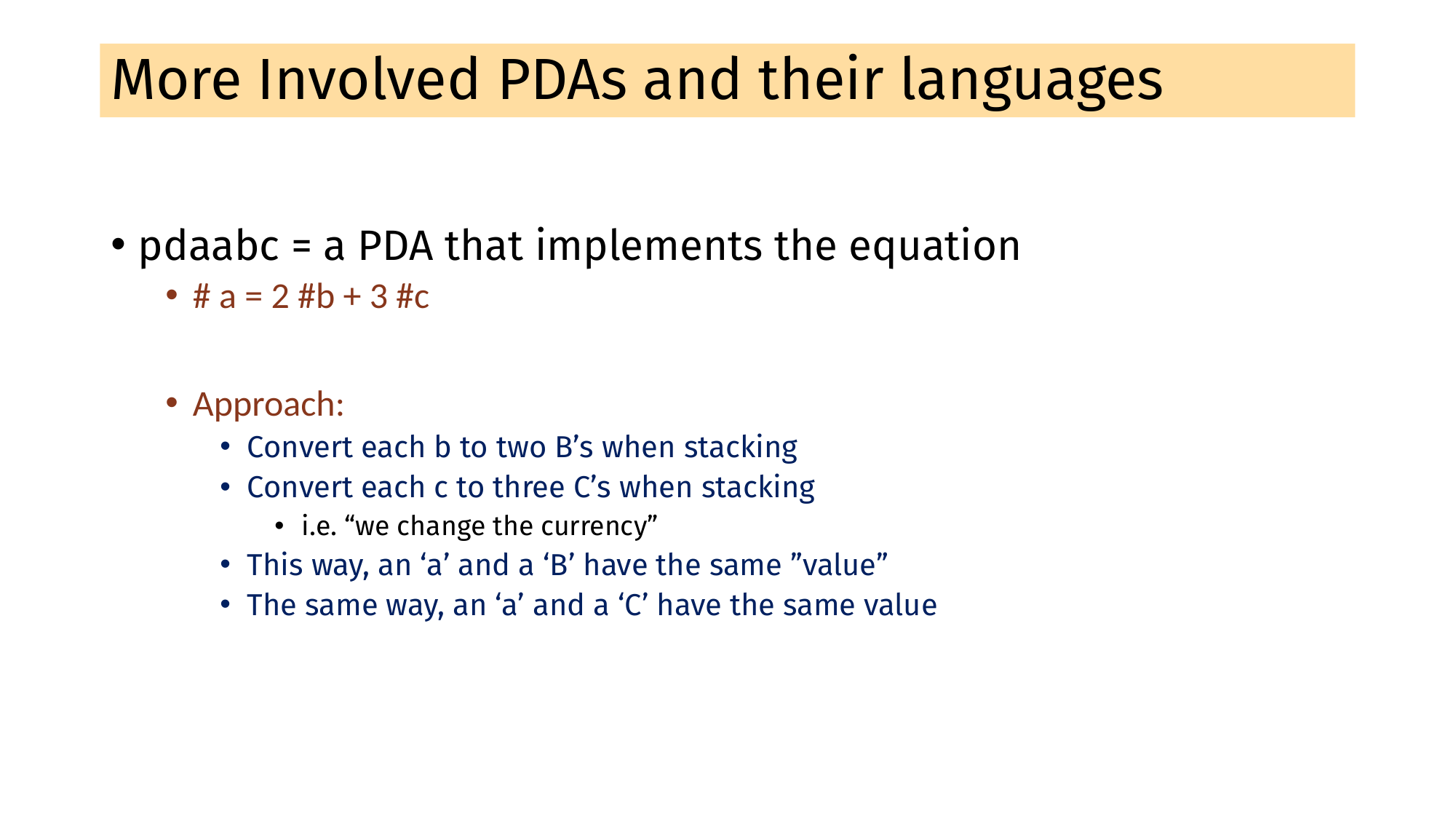

# More Involved PDAs and their languages
pdaabc = a PDA that implements the equation
# a = 2 #b + 3 #c

Approach:
Convert each b to two B’s when stacking
Convert each c to three C’s when stacking
i.e. “we change the currency”
This way, an ‘a’ and a ‘B’ have the same ”value”
The same way, an ‘a’ and a ‘C’ have the same value